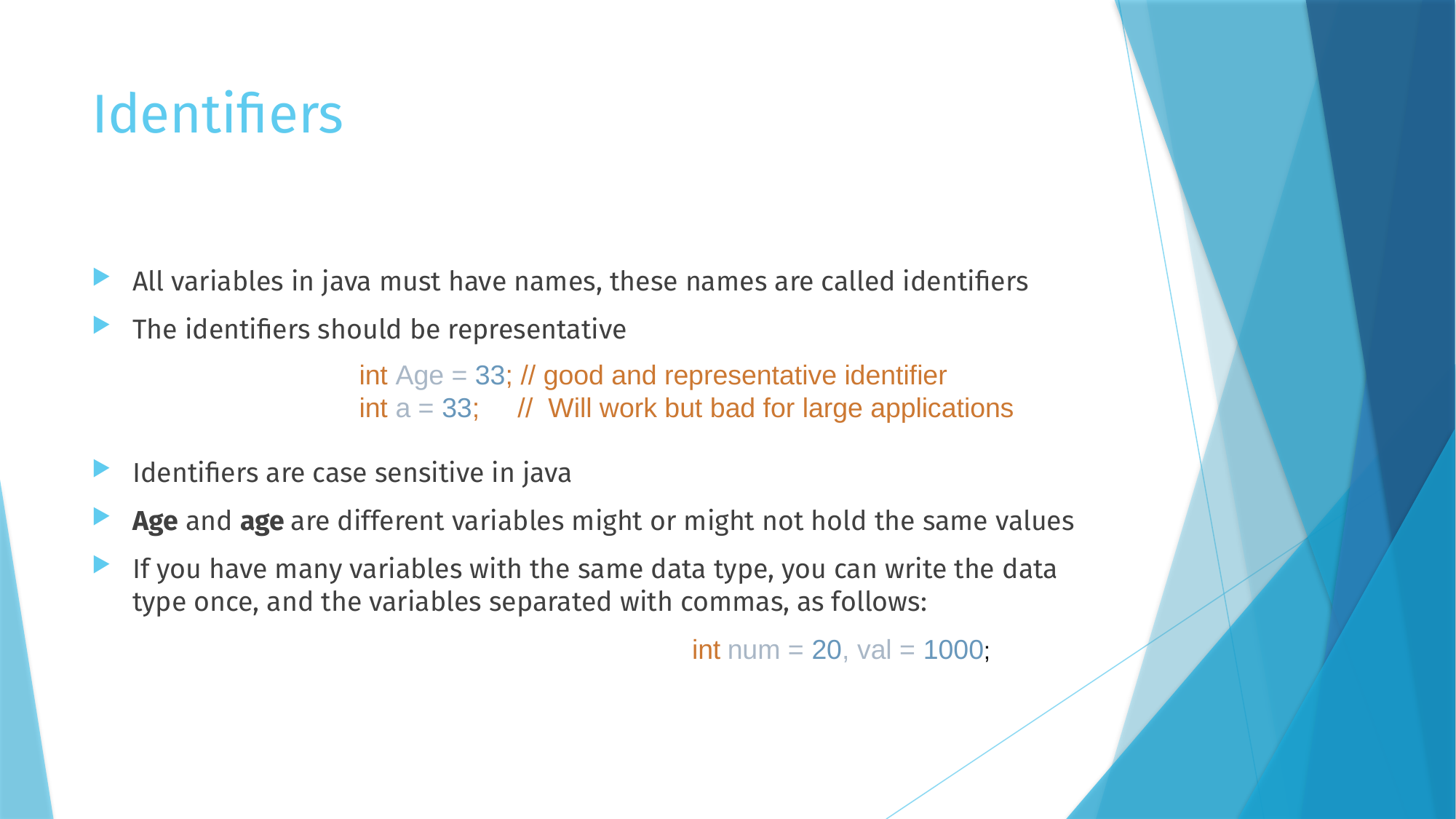

# Identifiers
All variables in java must have names, these names are called identifiers
The identifiers should be representative

Identifiers are case sensitive in java
Age and age are different variables might or might not hold the same values
If you have many variables with the same data type, you can write the data type once, and the variables separated with commas, as follows:
					int num = 20, val = 1000;

int Age = 33; // good and representative identifier
int a = 33;     //  Will work but bad for large applications